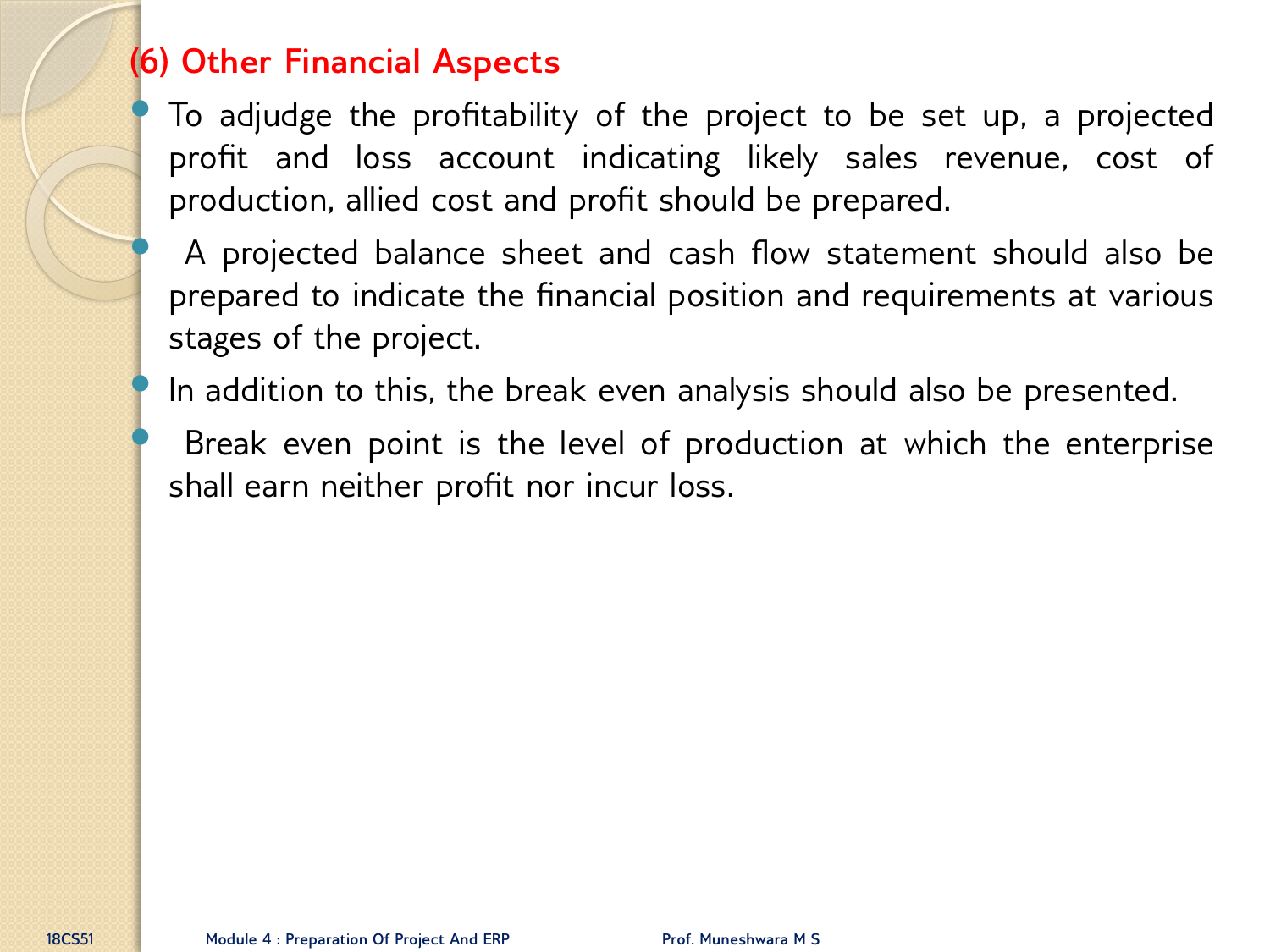

(6) Other Financial Aspects
To adjudge the profitability of the project to be set up, a projected profit and loss account indicating likely sales revenue, cost of production, allied cost and profit should be prepared.
 A projected balance sheet and cash flow statement should also be prepared to indicate the financial position and requirements at various stages of the project.
In addition to this, the break even analysis should also be presented.
 Break even point is the level of production at which the enterprise shall earn neither profit nor incur loss.
18CS51                      Module 4 : Preparation Of Project And ERP                              Prof. Muneshwara M S